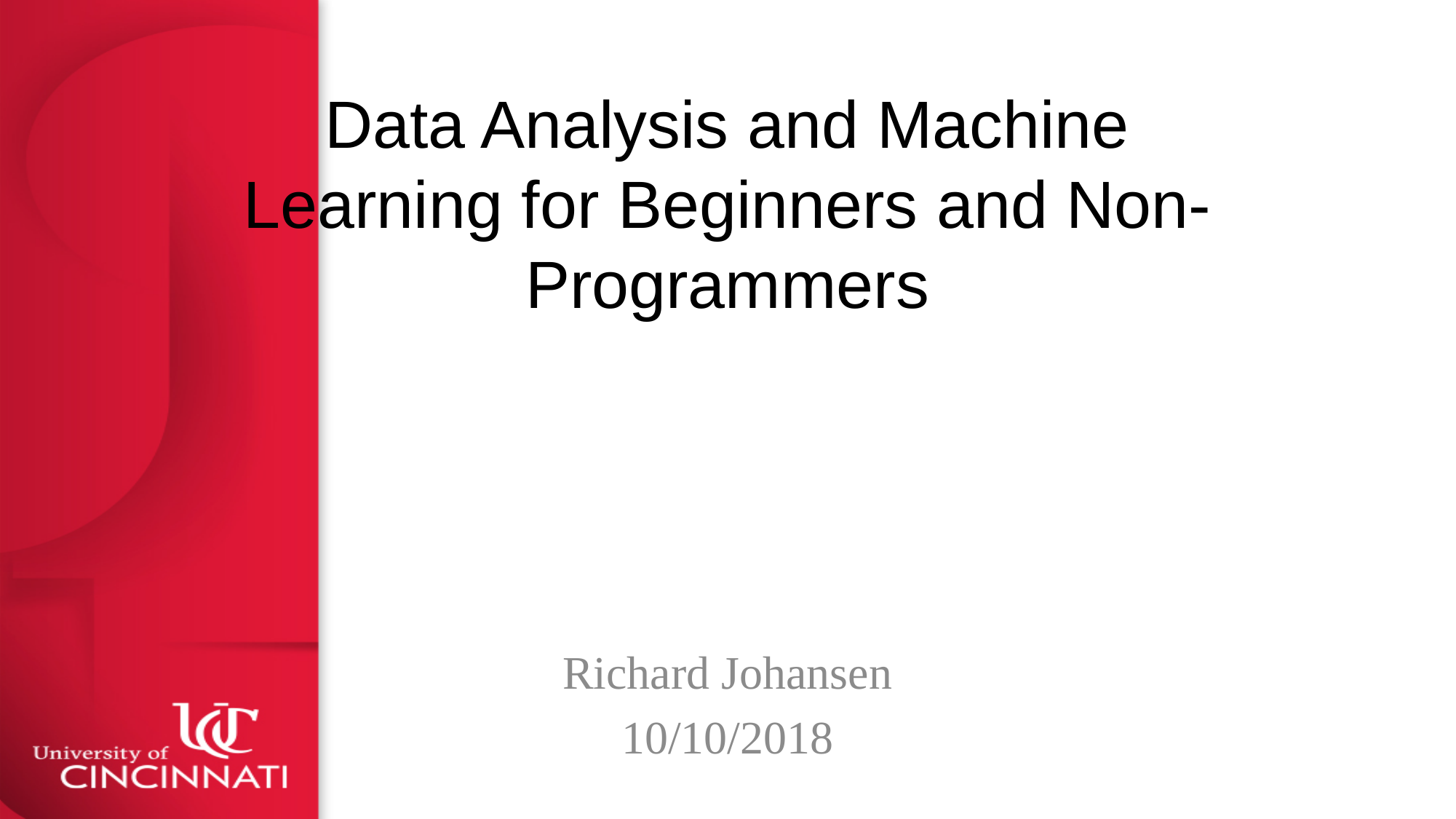

# Data Analysis and Machine Learning for Beginners and Non-Programmers

Richard Johansen
10/10/2018